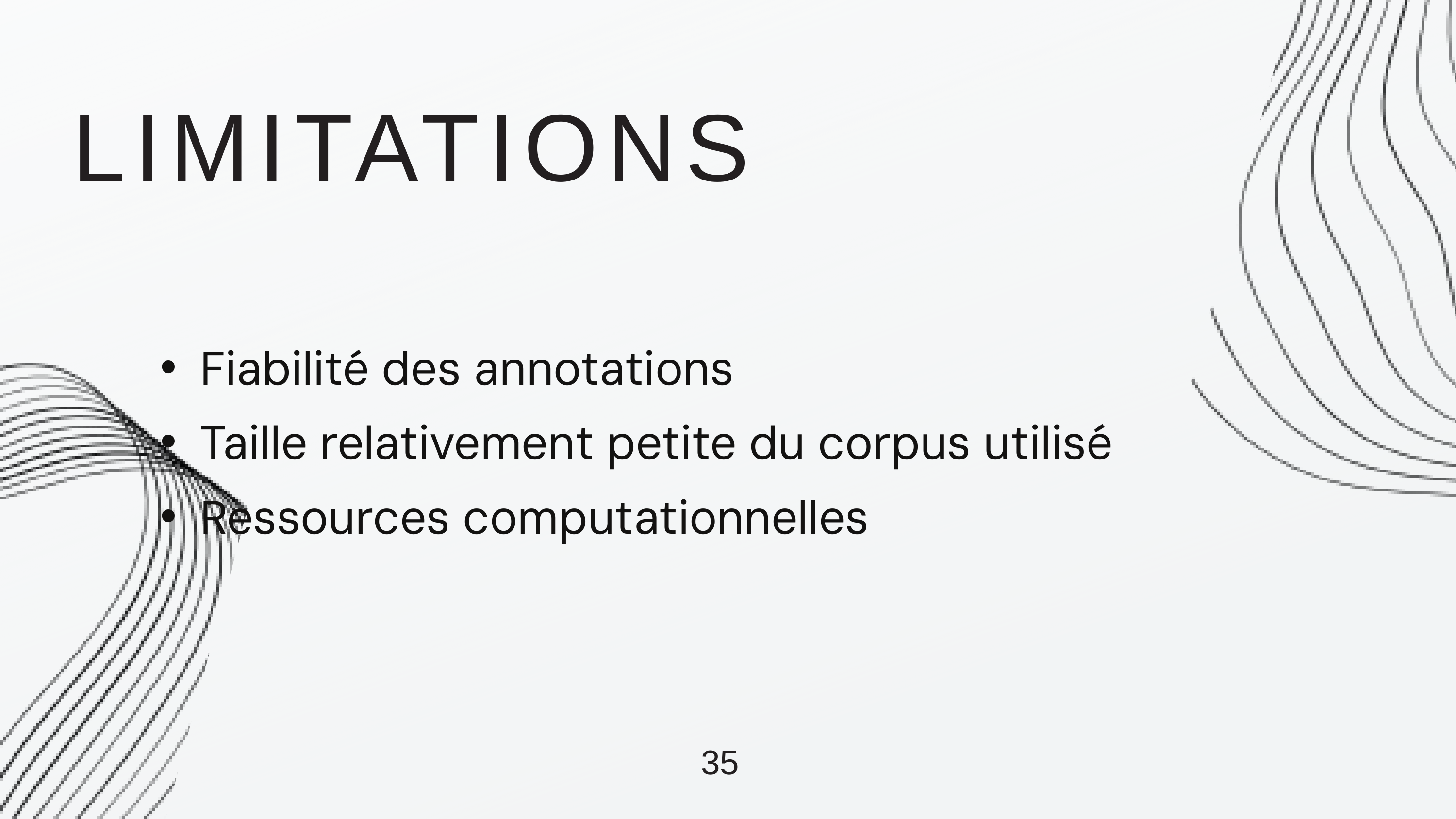

LIMITATIONS

Fiabilité des annotations
Taille relativement petite du corpus utilisé
Ressources computationnelles
35